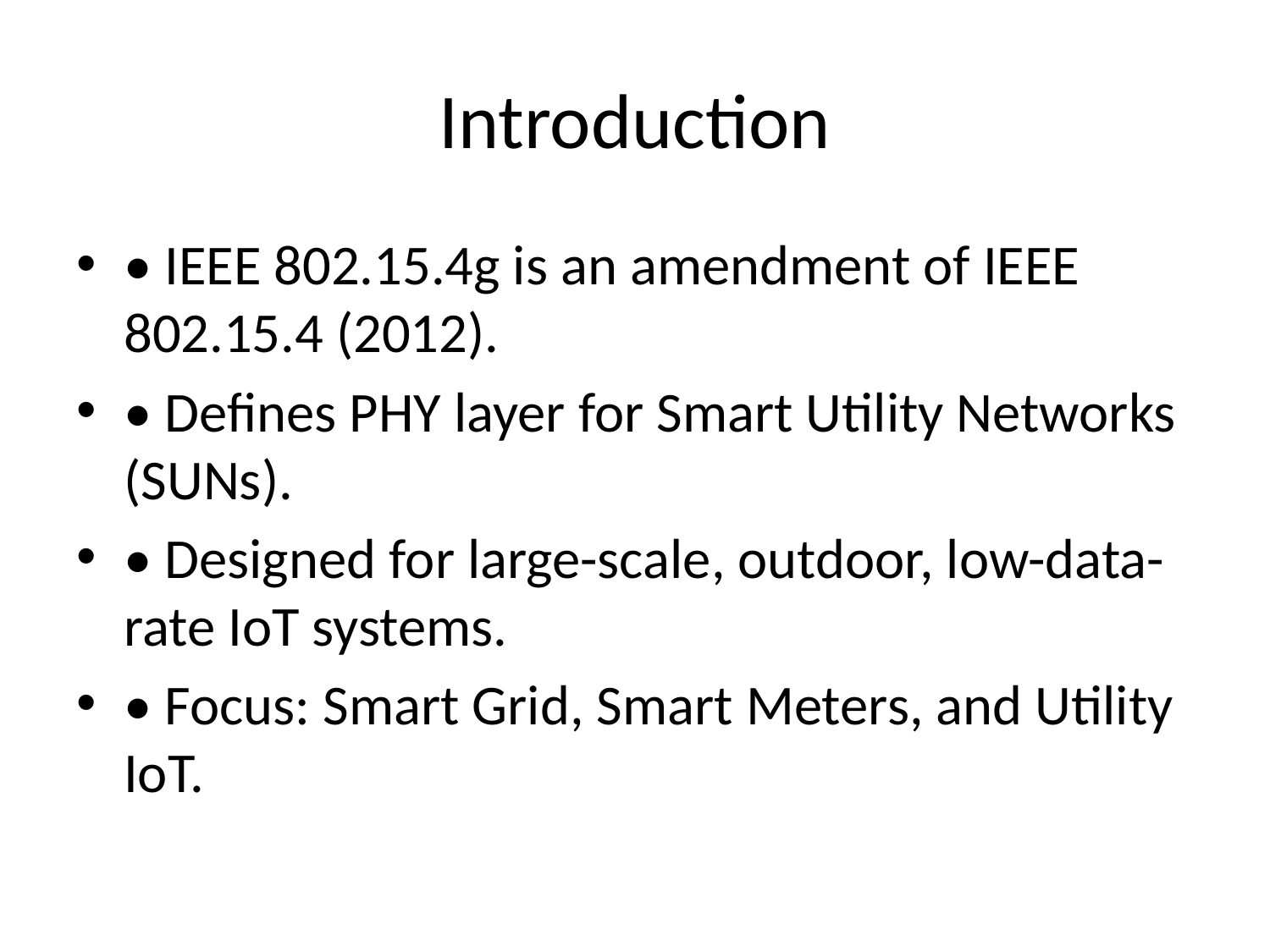

# Introduction
• IEEE 802.15.4g is an amendment of IEEE 802.15.4 (2012).
• Defines PHY layer for Smart Utility Networks (SUNs).
• Designed for large-scale, outdoor, low-data-rate IoT systems.
• Focus: Smart Grid, Smart Meters, and Utility IoT.